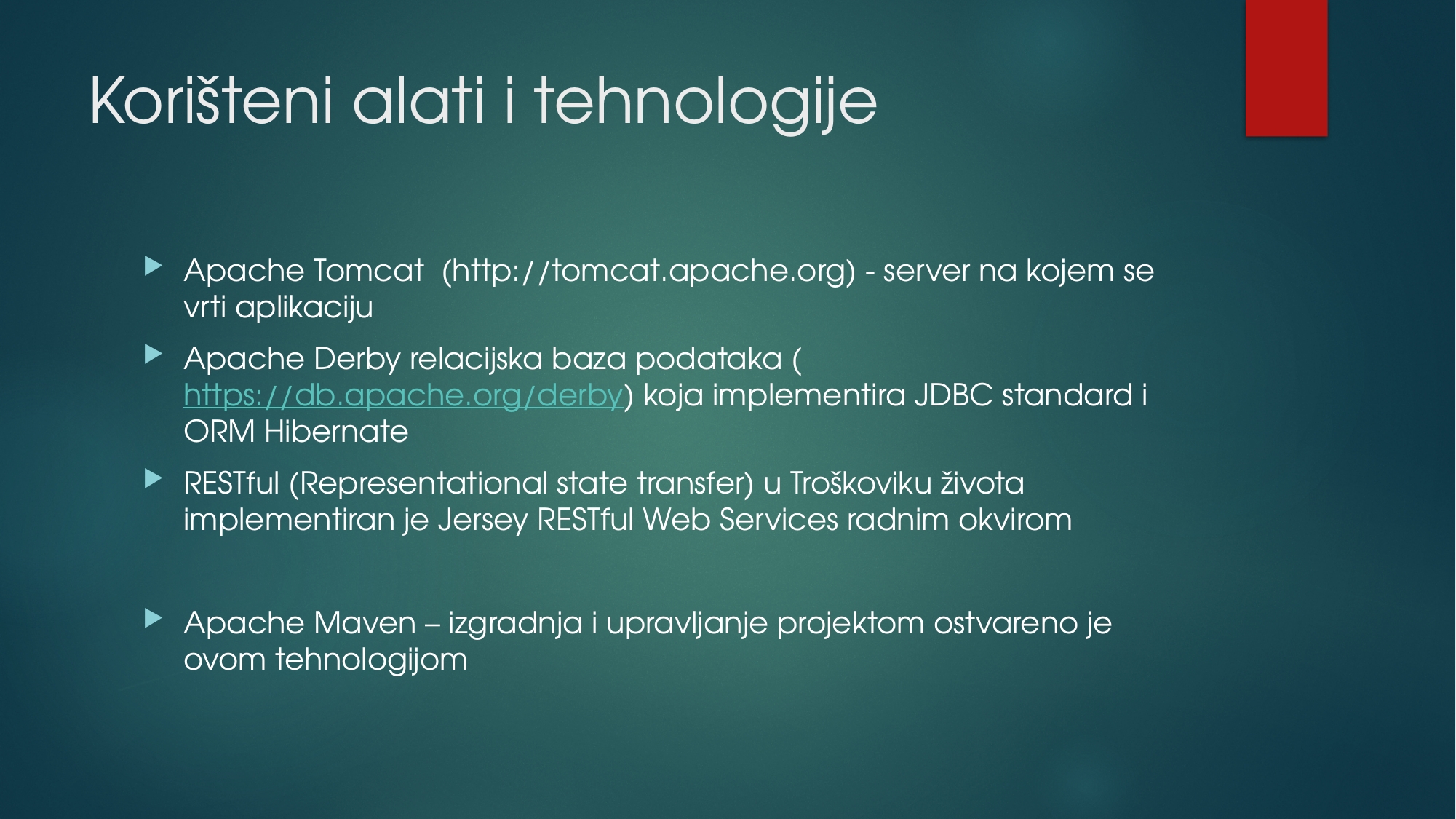

# Korišteni alati i tehnologije
Apache Tomcat  (http://tomcat.apache.org) - server na kojem se vrti aplikaciju
Apache Derby relacijska baza podataka (https://db.apache.org/derby) koja implementira JDBC standard i ORM Hibernate
RESTful (Representational state transfer) u Troškoviku života implementiran je Jersey RESTful Web Services radnim okvirom

Apache Maven – izgradnja i upravljanje projektom ostvareno je ovom tehnologijom